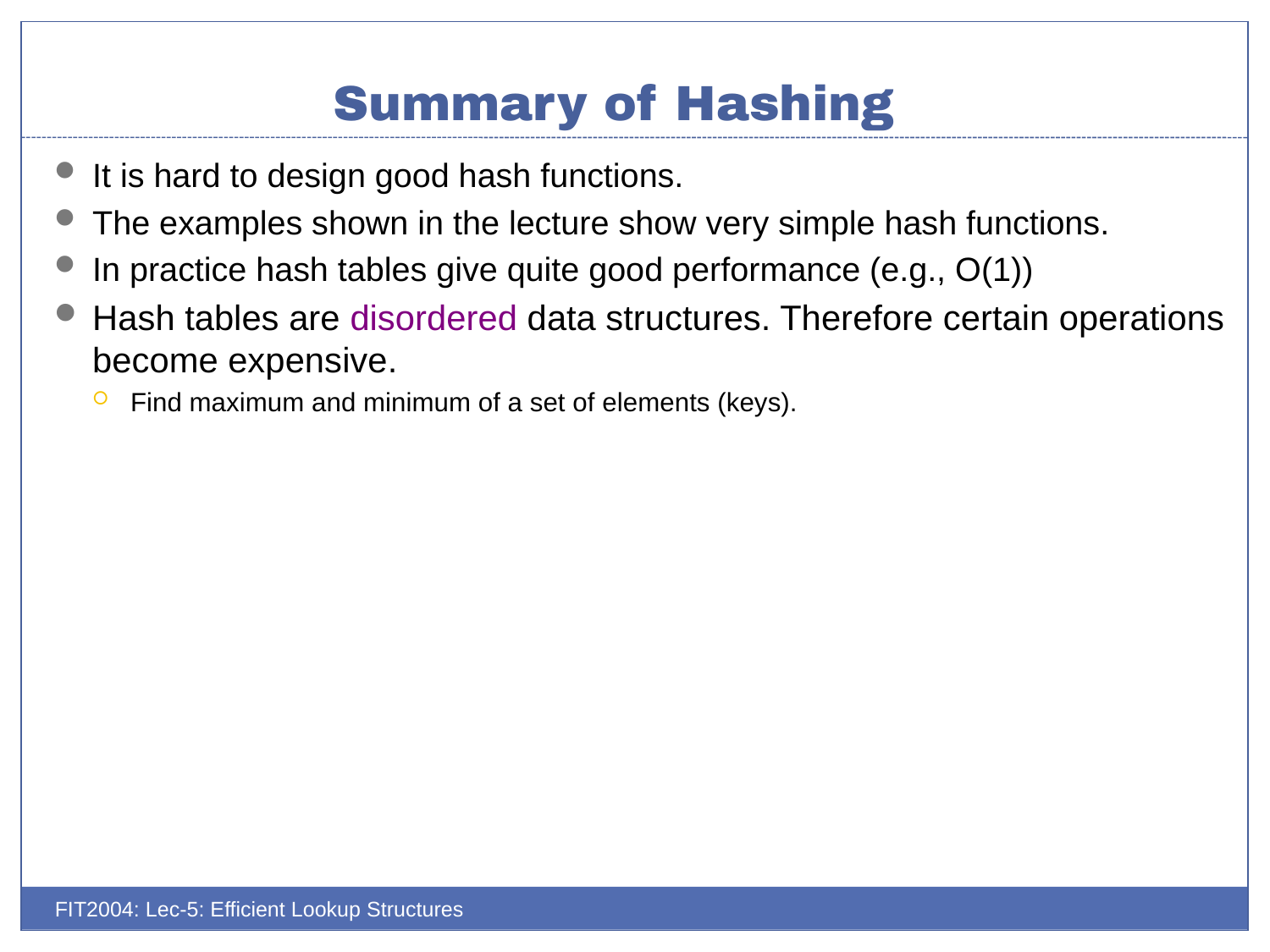

# Summary of Hashing
It is hard to design good hash functions.
The examples shown in the lecture show very simple hash functions.
In practice hash tables give quite good performance (e.g., O(1))
Hash tables are disordered data structures. Therefore certain operations become expensive.
Find maximum and minimum of a set of elements (keys).

FIT2004: Lec-5: Efficient Lookup Structures